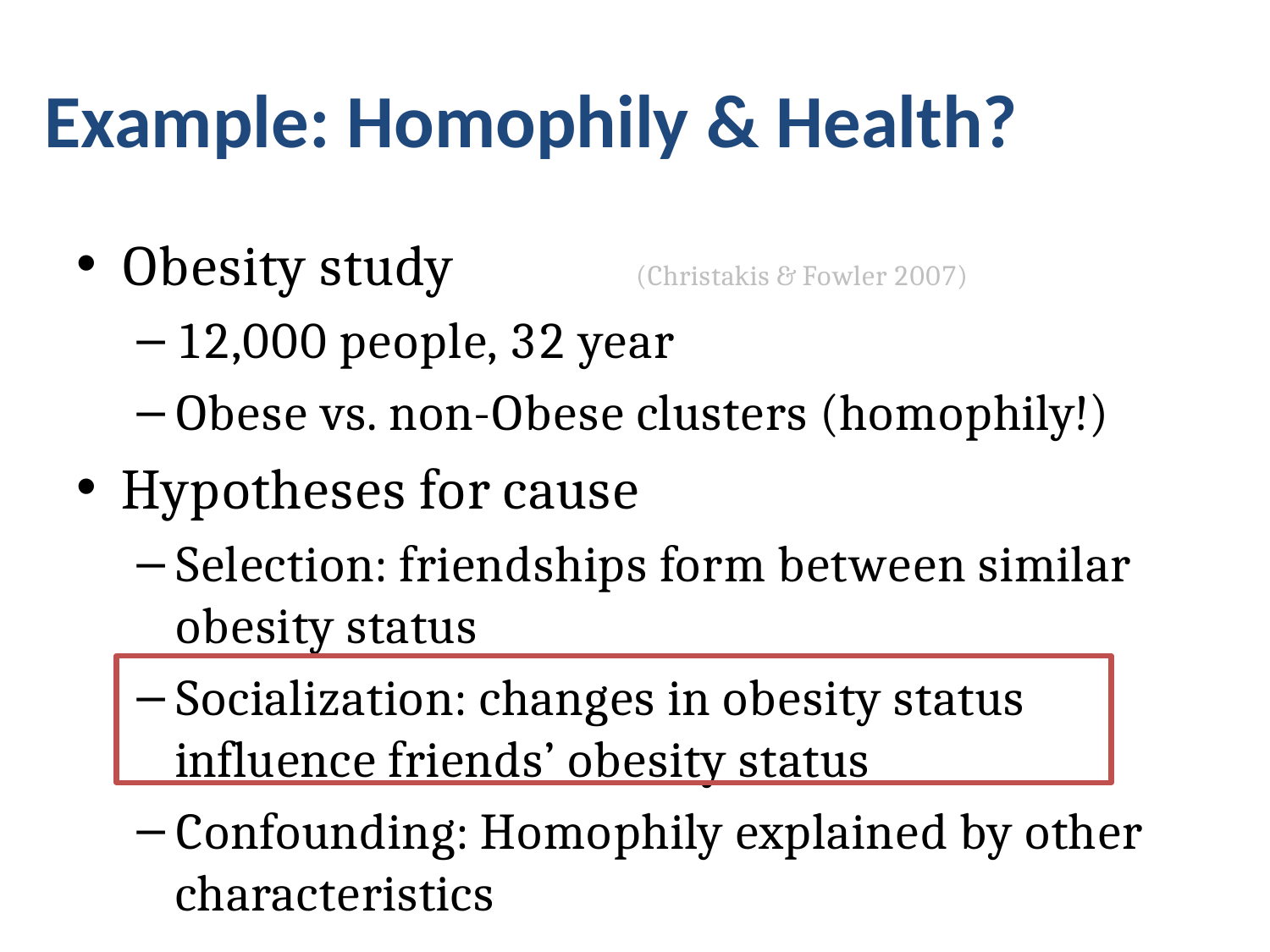

# Example: Homophily & Health?
Obesity study		 	(Christakis & Fowler 2007)
12,000 people, 32 year
Obese vs. non-Obese clusters (homophily!)
Hypotheses for cause
Selection: friendships form between similar obesity status
Socialization: changes in obesity status influence friends’ obesity status
Confounding: Homophily explained by other characteristics